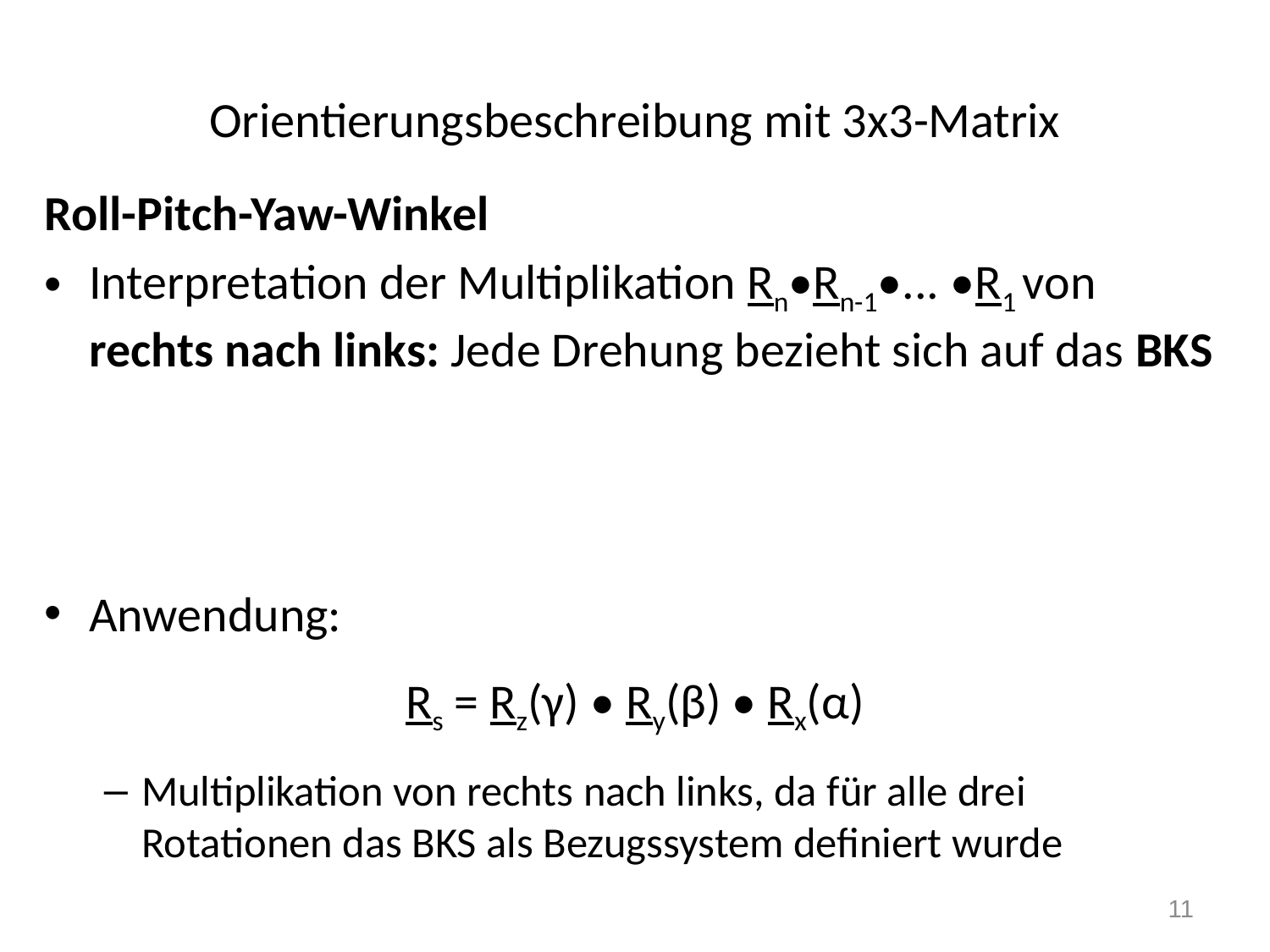

# Orientierungsbeschreibung mit 3x3-Matrix
Roll-Pitch-Yaw-Winkel
Interpretation der Multiplikation Rn•Rn-1•... •R1 von
rechts nach links: Jede Drehung bezieht sich auf das BKS

Anwendung:
Rs = Rz(γ) • Ry(β) • Rx(α)
Multiplikation von rechts nach links, da für alle drei
Rotationen das BKS als Bezugssystem definiert wurde

11